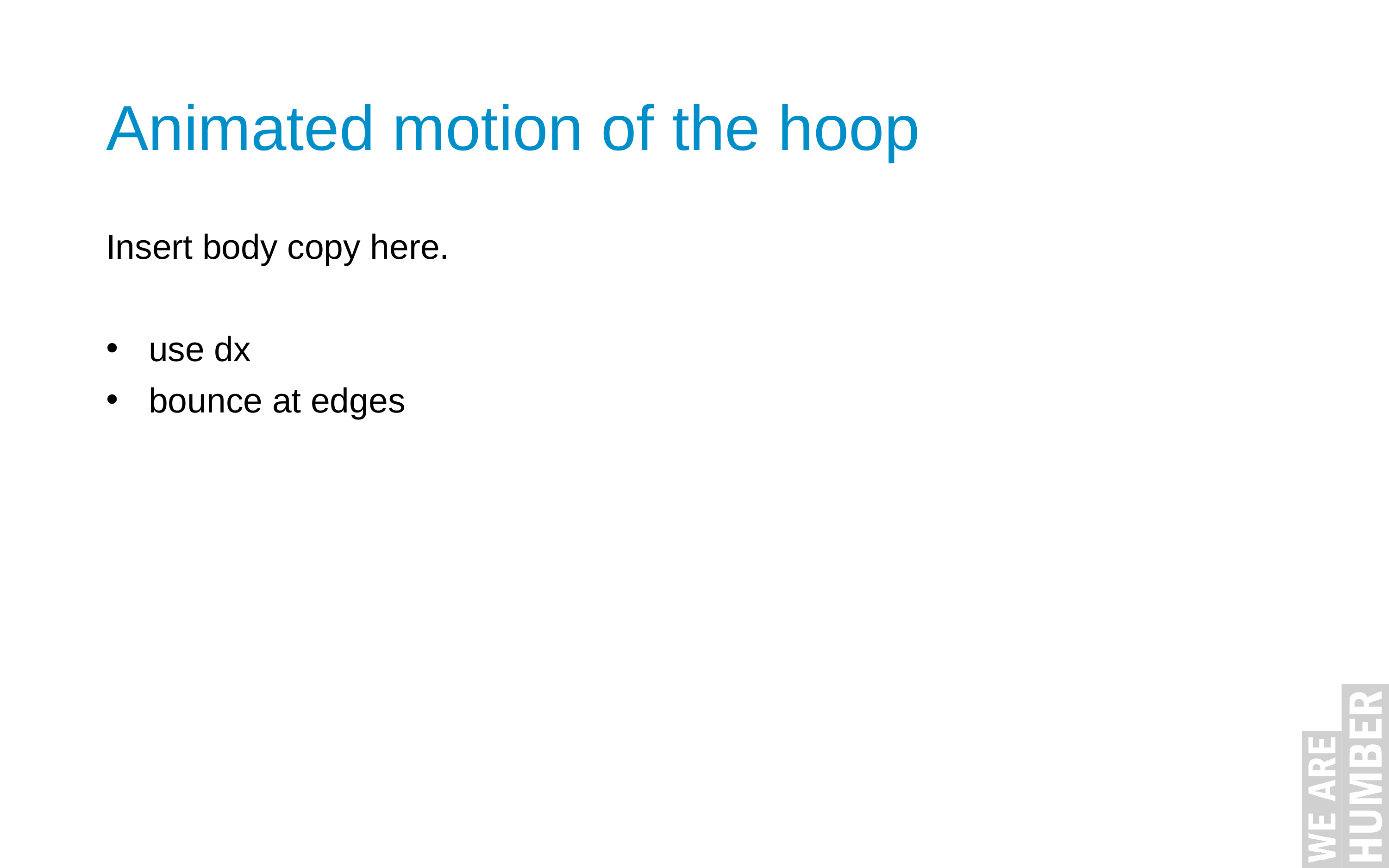

Animated motion of the hoop

Insert body copy here.

use dx
bounce at edges
10